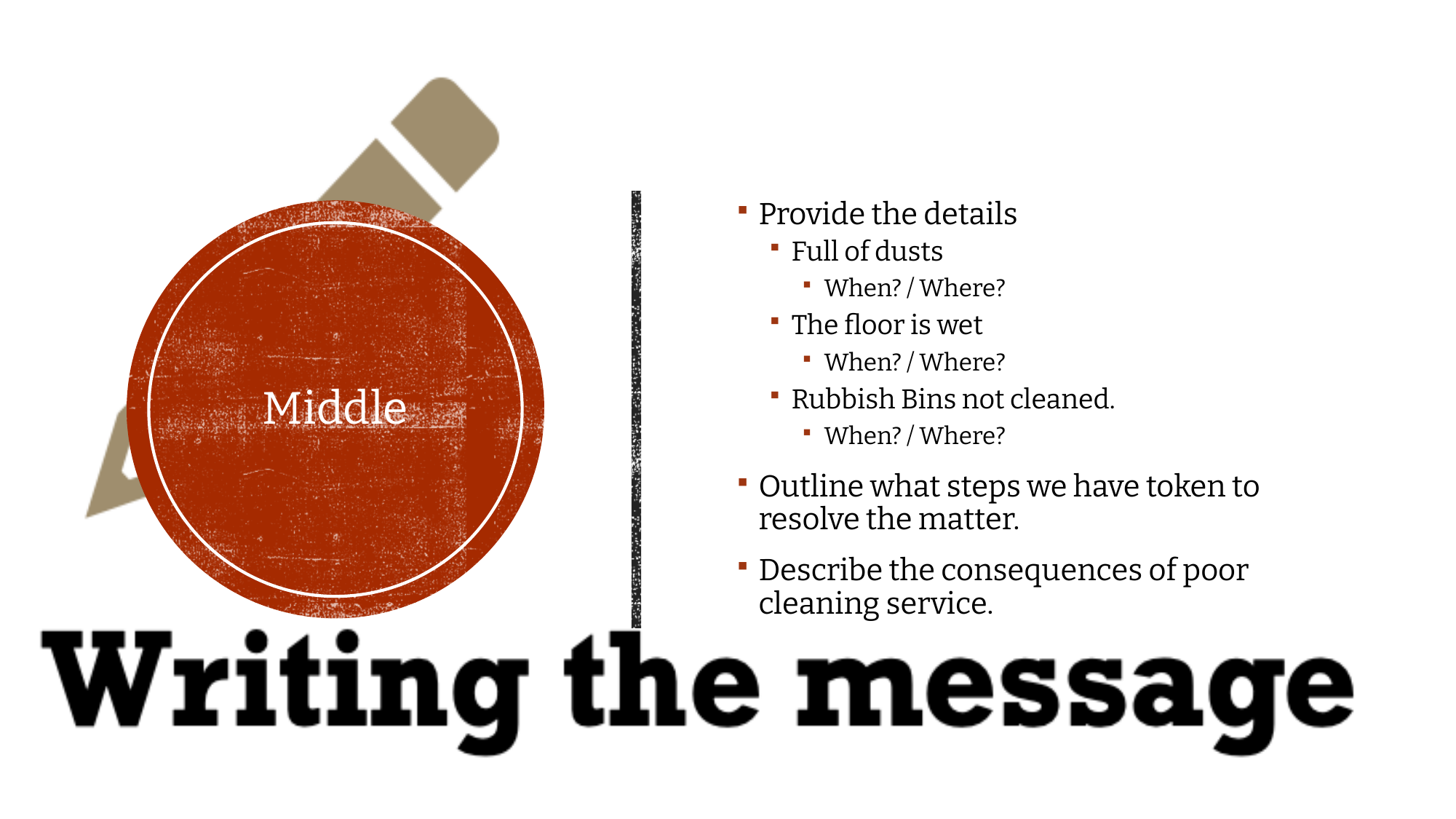

Provide the details
Full of dusts
When? / Where?
The floor is wet
When? / Where?
Rubbish Bins not cleaned.
When? / Where?
Outline what steps we have token to resolve the matter.
Describe the consequences of poor cleaning service.

# Middle